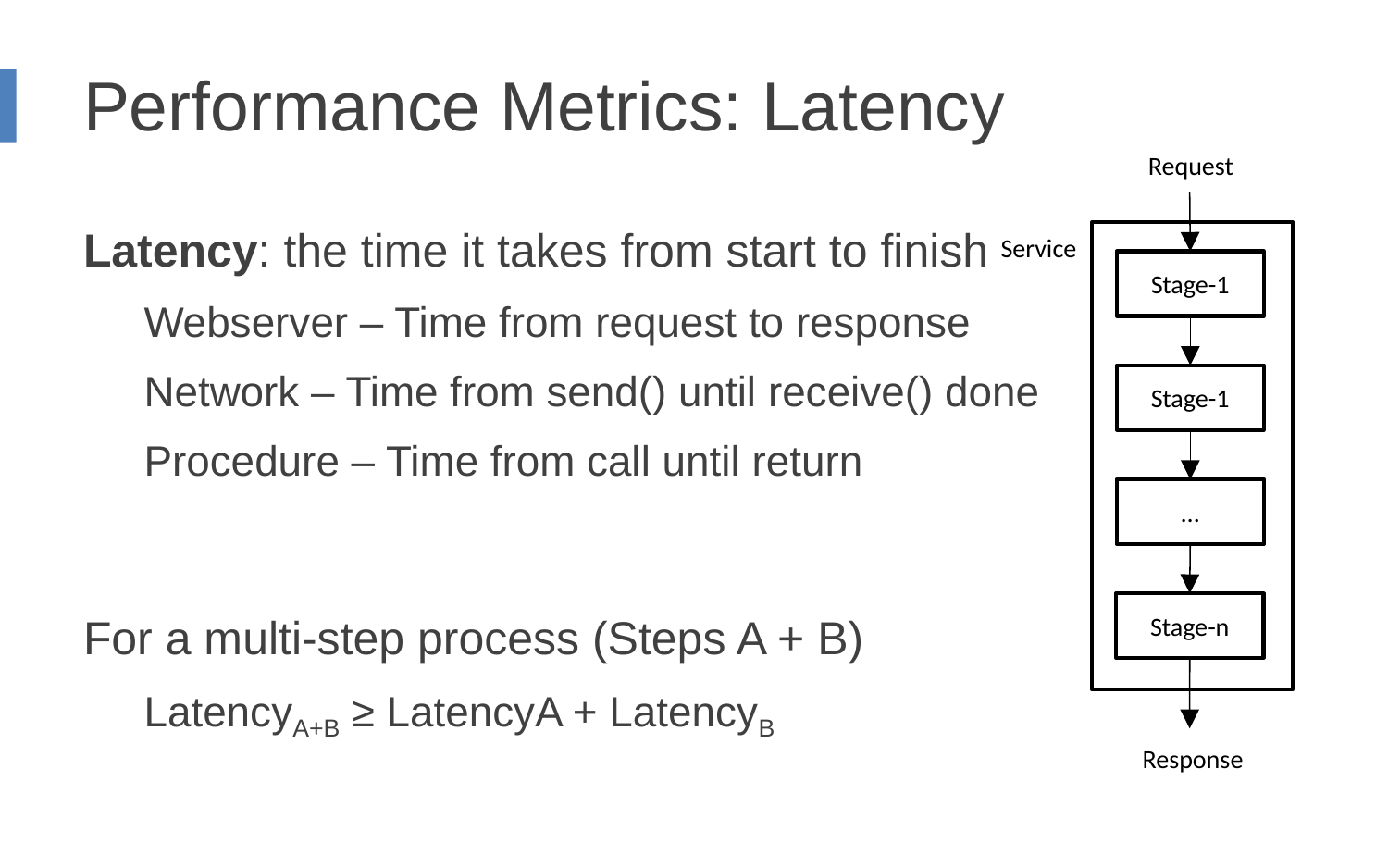

# Performance Metrics: Latency
Request
Latency: the time it takes from start to finish
Webserver – Time from request to response
Network – Time from send() until receive() done
Procedure – Time from call until return

For a multi-step process (Steps A + B)
LatencyA+B ≥ LatencyA + LatencyB

Service
Stage-1
Stage-1
…
Stage-n
Response